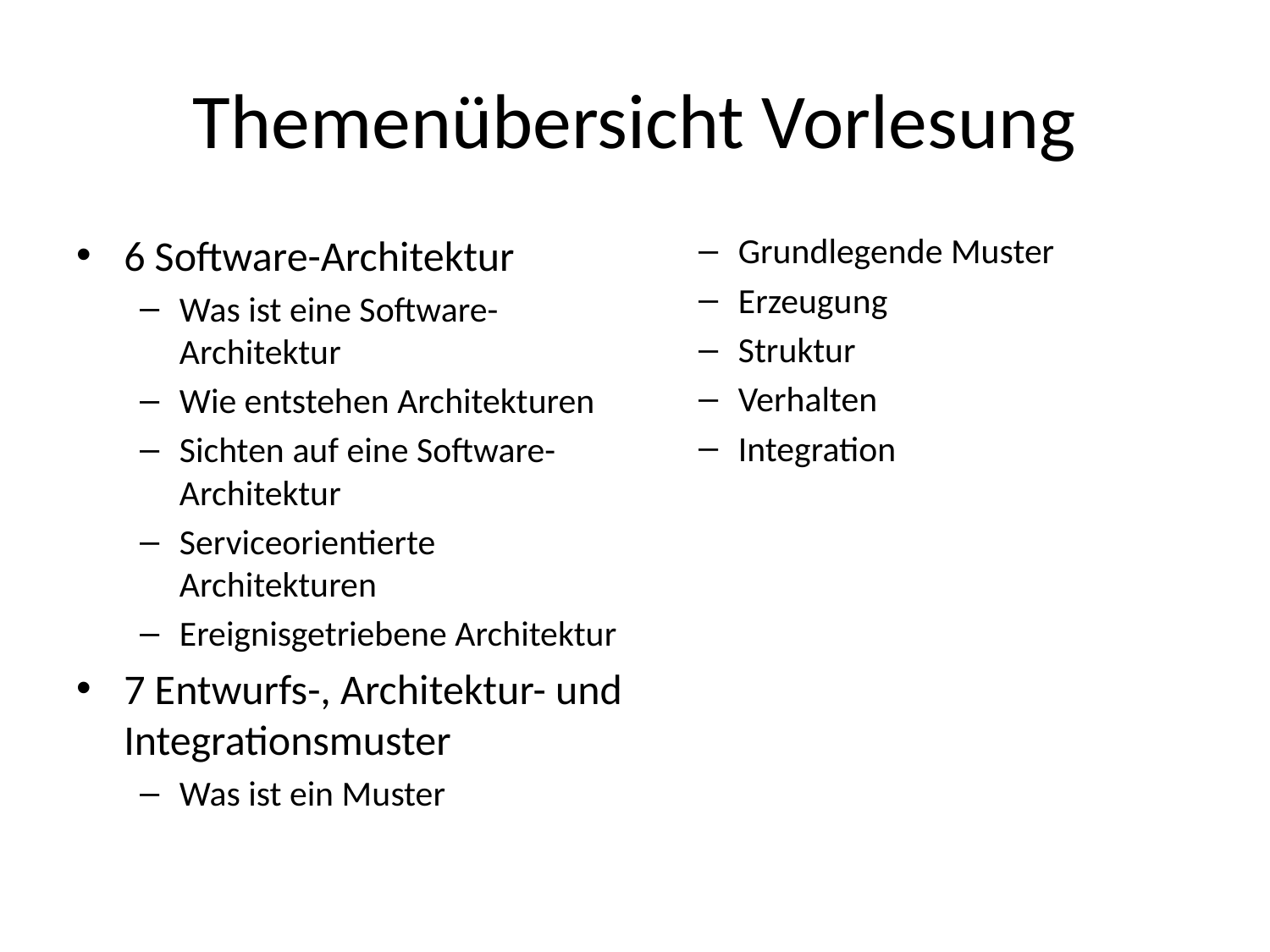

# Themenübersicht Vorlesung
6 Software-Architektur
Was ist eine Software-Architektur
Wie entstehen Architekturen
Sichten auf eine Software-Architektur
Serviceorientierte Architekturen
Ereignisgetriebene Architektur
7 Entwurfs-, Architektur- und Integrationsmuster
Was ist ein Muster
Grundlegende Muster
Erzeugung
Struktur
Verhalten
Integration